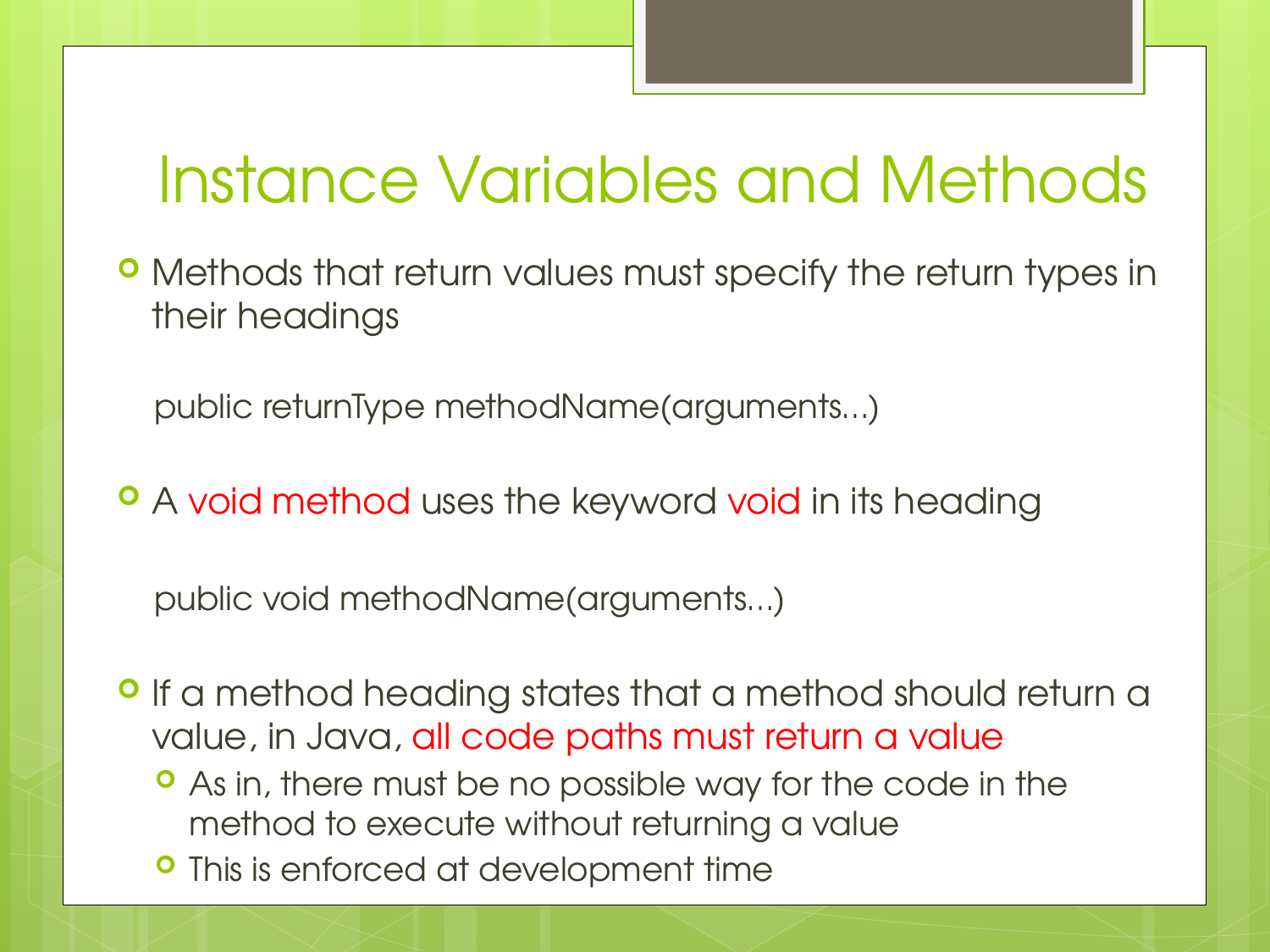

# Instance Variables and Methods
Methods that return values must specify the return types in their headings
public returnType methodName(arguments…)

A void method uses the keyword void in its heading

public void methodName(arguments…)

If a method heading states that a method should return a value, in Java, all code paths must return a value
As in, there must be no possible way for the code in the method to execute without returning a value
This is enforced at development time